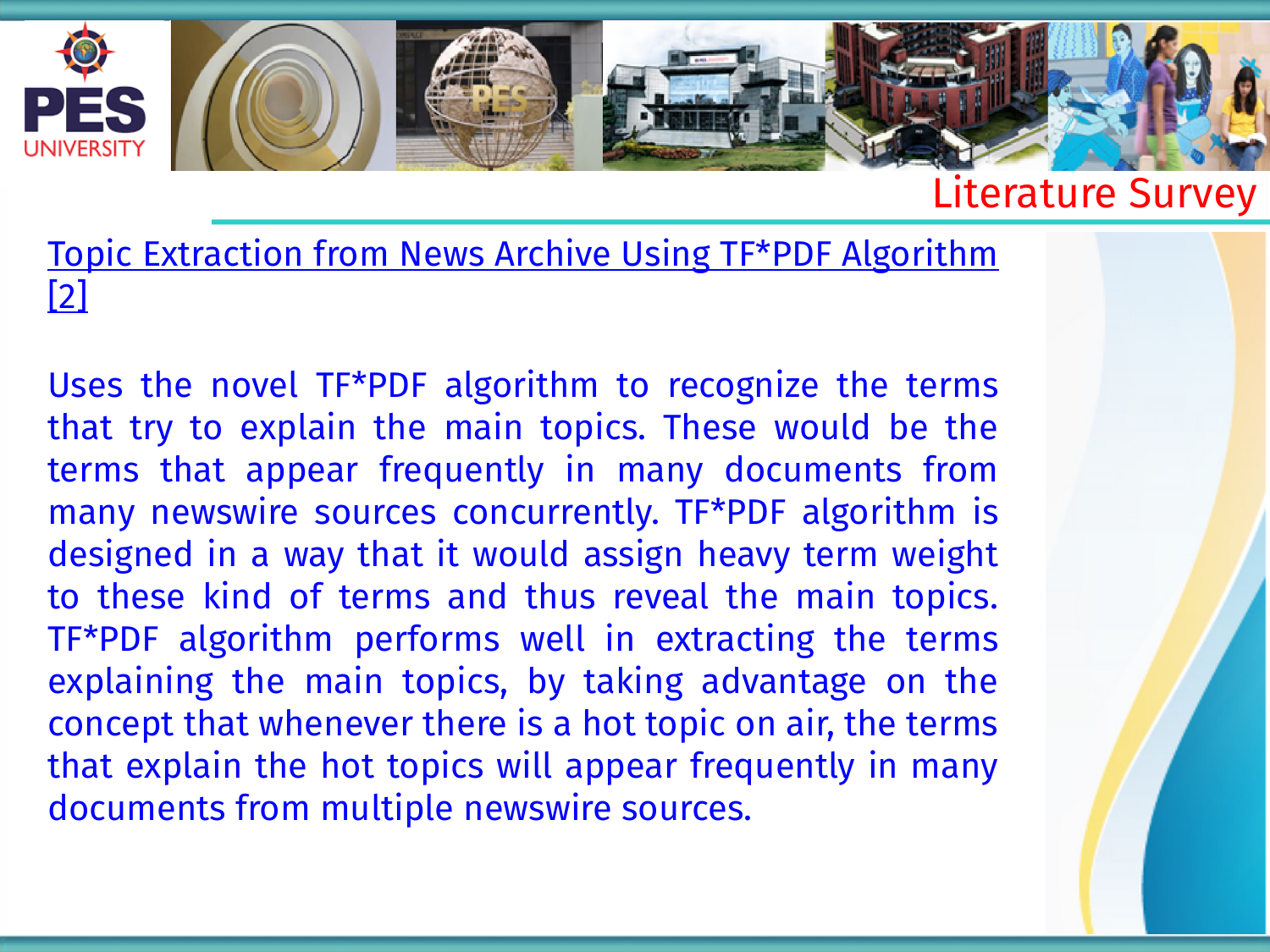

Literature Survey

Topic Extraction from News Archive Using TF*PDF Algorithm [2]

Uses the novel TF*PDF algorithm to recognize the terms that try to explain the main topics. These would be the terms that appear frequently in many documents from many newswire sources concurrently. TF*PDF algorithm is designed in a way that it would assign heavy term weight to these kind of terms and thus reveal the main topics. TF*PDF algorithm performs well in extracting the terms explaining the main topics, by taking advantage on the concept that whenever there is a hot topic on air, the terms that explain the hot topics will appear frequently in many documents from multiple newswire sources.